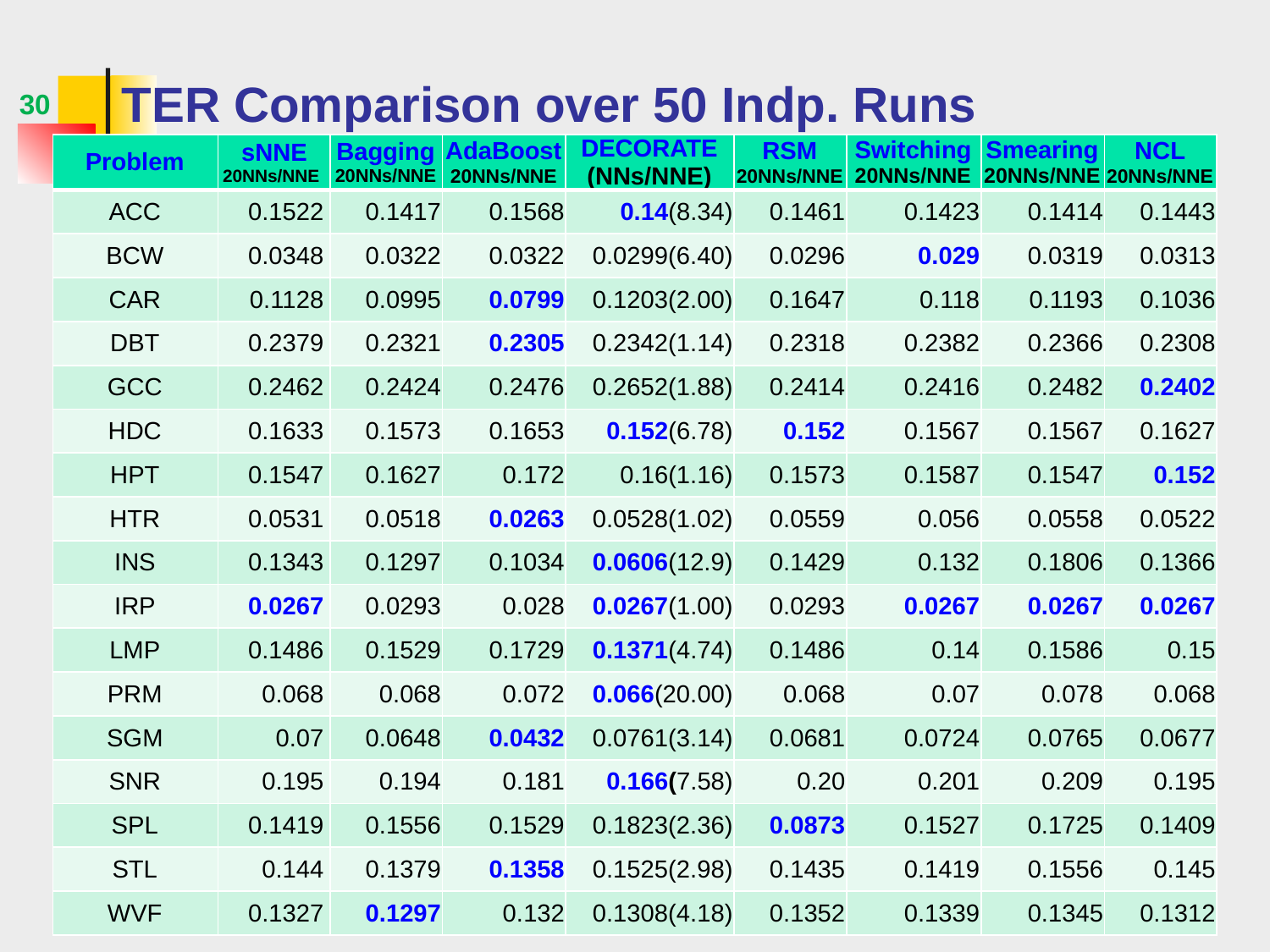

# TER Comparison over 50 Indp. Runs
30
| Problem | sNNE 20NNs/NNE | Bagging 20NNs/NNE | AdaBoost 20NNs/NNE | DECORATE (NNs/NNE) | RSM 20NNs/NNE | Switching 20NNs/NNE | Smearing 20NNs/NNE | NCL 20NNs/NNE |
| --- | --- | --- | --- | --- | --- | --- | --- | --- |
| ACC | 0.1522 | 0.1417 | 0.1568 | 0.14(8.34) | 0.1461 | 0.1423 | 0.1414 | 0.1443 |
| BCW | 0.0348 | 0.0322 | 0.0322 | 0.0299(6.40) | 0.0296 | 0.029 | 0.0319 | 0.0313 |
| CAR | 0.1128 | 0.0995 | 0.0799 | 0.1203(2.00) | 0.1647 | 0.118 | 0.1193 | 0.1036 |
| DBT | 0.2379 | 0.2321 | 0.2305 | 0.2342(1.14) | 0.2318 | 0.2382 | 0.2366 | 0.2308 |
| GCC | 0.2462 | 0.2424 | 0.2476 | 0.2652(1.88) | 0.2414 | 0.2416 | 0.2482 | 0.2402 |
| HDC | 0.1633 | 0.1573 | 0.1653 | 0.152(6.78) | 0.152 | 0.1567 | 0.1567 | 0.1627 |
| HPT | 0.1547 | 0.1627 | 0.172 | 0.16(1.16) | 0.1573 | 0.1587 | 0.1547 | 0.152 |
| HTR | 0.0531 | 0.0518 | 0.0263 | 0.0528(1.02) | 0.0559 | 0.056 | 0.0558 | 0.0522 |
| INS | 0.1343 | 0.1297 | 0.1034 | 0.0606(12.9) | 0.1429 | 0.132 | 0.1806 | 0.1366 |
| IRP | 0.0267 | 0.0293 | 0.028 | 0.0267(1.00) | 0.0293 | 0.0267 | 0.0267 | 0.0267 |
| LMP | 0.1486 | 0.1529 | 0.1729 | 0.1371(4.74) | 0.1486 | 0.14 | 0.1586 | 0.15 |
| PRM | 0.068 | 0.068 | 0.072 | 0.066(20.00) | 0.068 | 0.07 | 0.078 | 0.068 |
| SGM | 0.07 | 0.0648 | 0.0432 | 0.0761(3.14) | 0.0681 | 0.0724 | 0.0765 | 0.0677 |
| SNR | 0.195 | 0.194 | 0.181 | 0.166(7.58) | 0.20 | 0.201 | 0.209 | 0.195 |
| SPL | 0.1419 | 0.1556 | 0.1529 | 0.1823(2.36) | 0.0873 | 0.1527 | 0.1725 | 0.1409 |
| STL | 0.144 | 0.1379 | 0.1358 | 0.1525(2.98) | 0.1435 | 0.1419 | 0.1556 | 0.145 |
| WVF | 0.1327 | 0.1297 | 0.132 | 0.1308(4.18) | 0.1352 | 0.1339 | 0.1345 | 0.1312 |